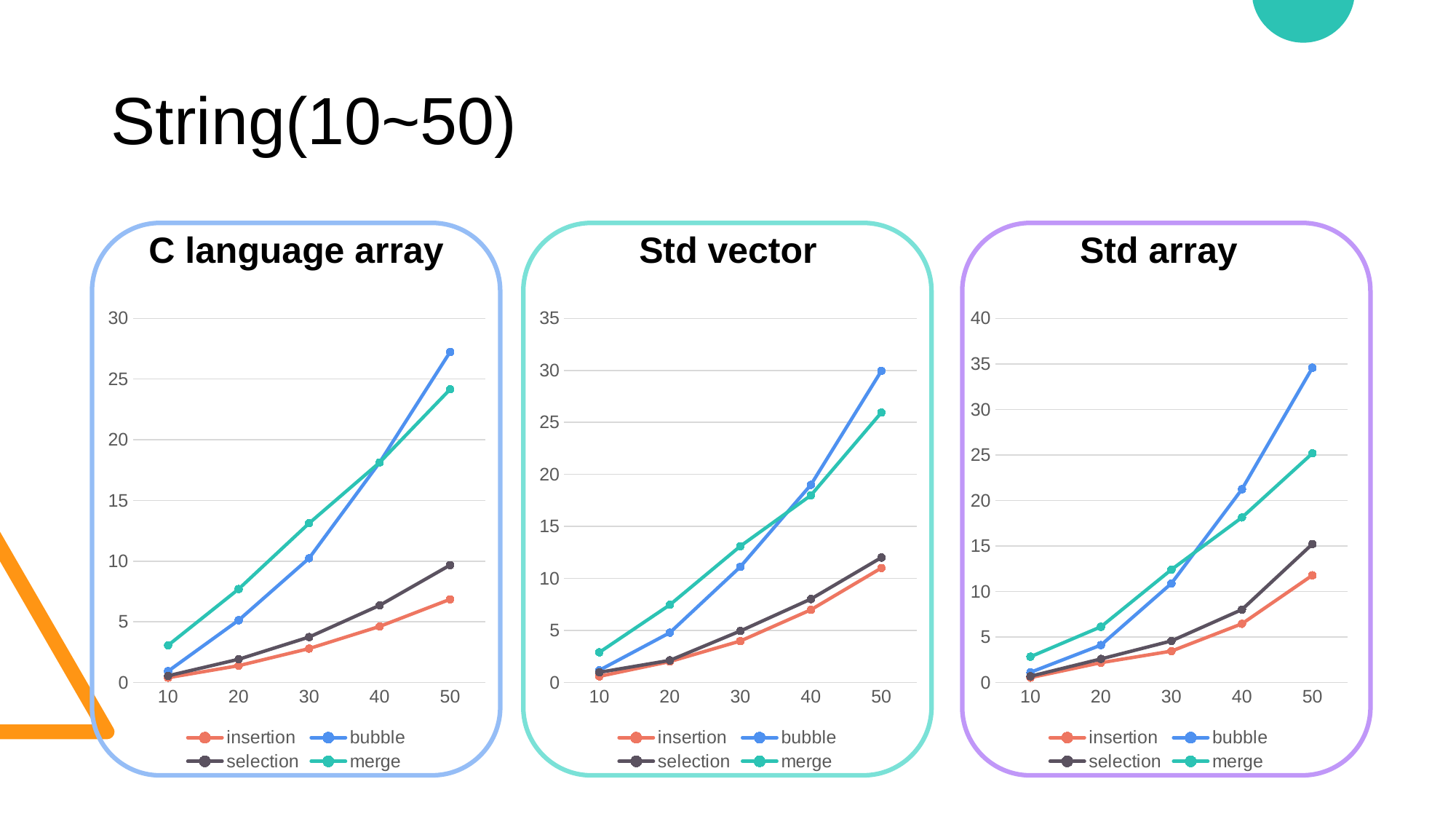

# String(10~50)

Std vector

Std array
C language array

### Chart

| Category | insertion | bubble | selection | merge |
|---|---|---|---|---|
| 10 | 0.537 | 1.12 | 0.689 | 2.832 |
| 20 | 2.18 | 4.11 | 2.589 | 6.12 |
| 30 | 3.45 | 10.886 | 4.57 | 12.4 |
| 40 | 6.45 | 21.23 | 8.01 | 18.13 |
| 50 | 11.78 | 34.58 | 15.213 | 25.18 |

### Chart

| Category | insertion | bubble | selection | merge |
|---|---|---|---|---|
| 10 | 0.399 | 0.932 | 0.555 | 3.065 |
| 20 | 1.387 | 5.13 | 1.915 | 7.698 |
| 30 | 2.795 | 10.235 | 3.743 | 13.123 |
| 40 | 4.618 | 18.13 | 6.355 | 18.124 |
| 50 | 6.853 | 27.231 | 9.674 | 24.156 |

### Chart

| Category | insertion | bubble | selection | merge |
|---|---|---|---|---|
| 10 | 0.591 | 1.179 | 0.983 | 2.899 |
| 20 | 2.015 | 4.792 | 2.131 | 7.467 |
| 30 | 3.988 | 11.12 | 4.953 | 13.102 |
| 40 | 6.986 | 18.997 | 8.021 | 17.989 |
| 50 | 11.002 | 29.95 | 12.009 | 25.948 |